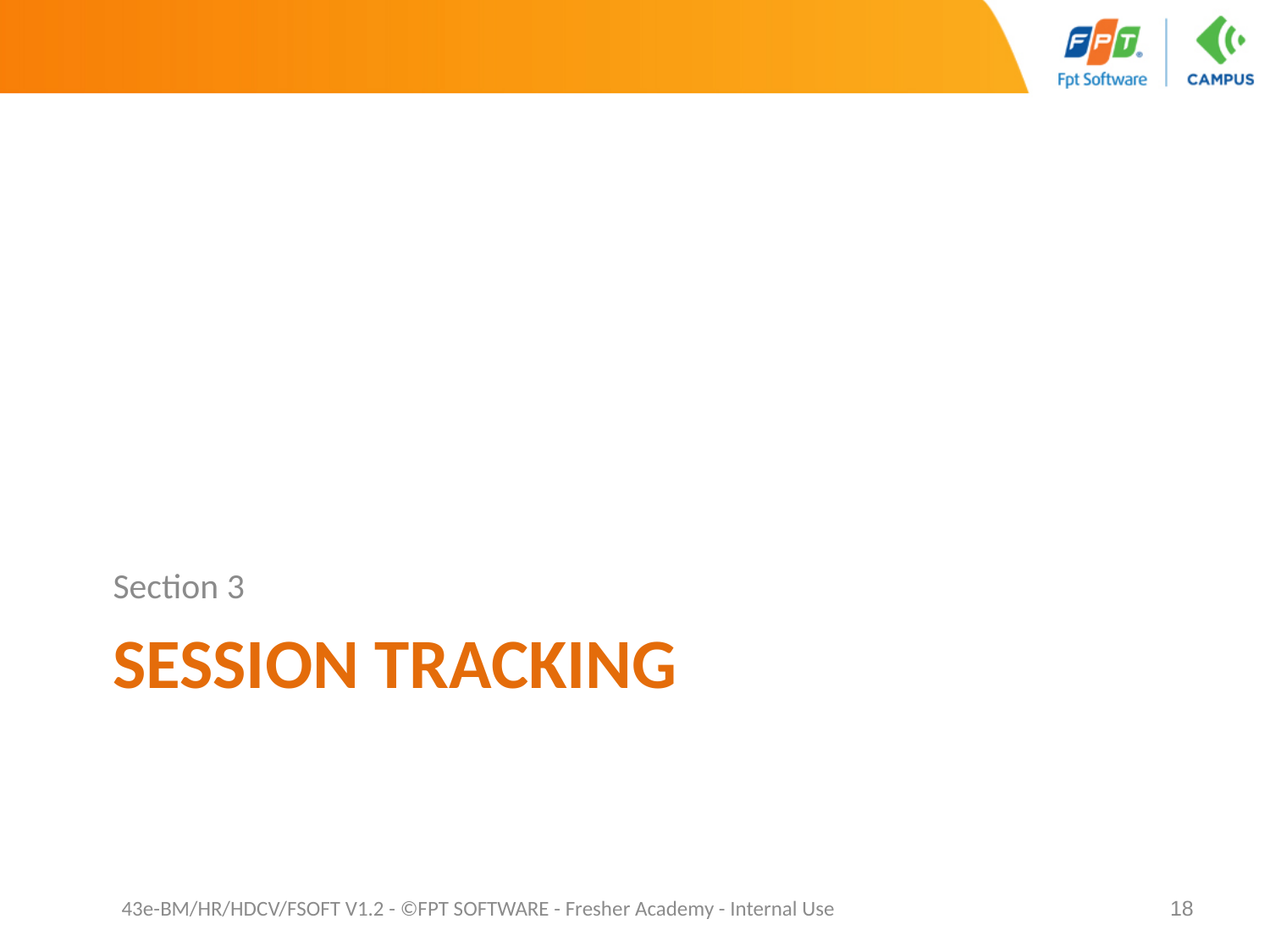

Section 3
# Session Tracking
43e-BM/HR/HDCV/FSOFT V1.2 - ©FPT SOFTWARE - Fresher Academy - Internal Use
18